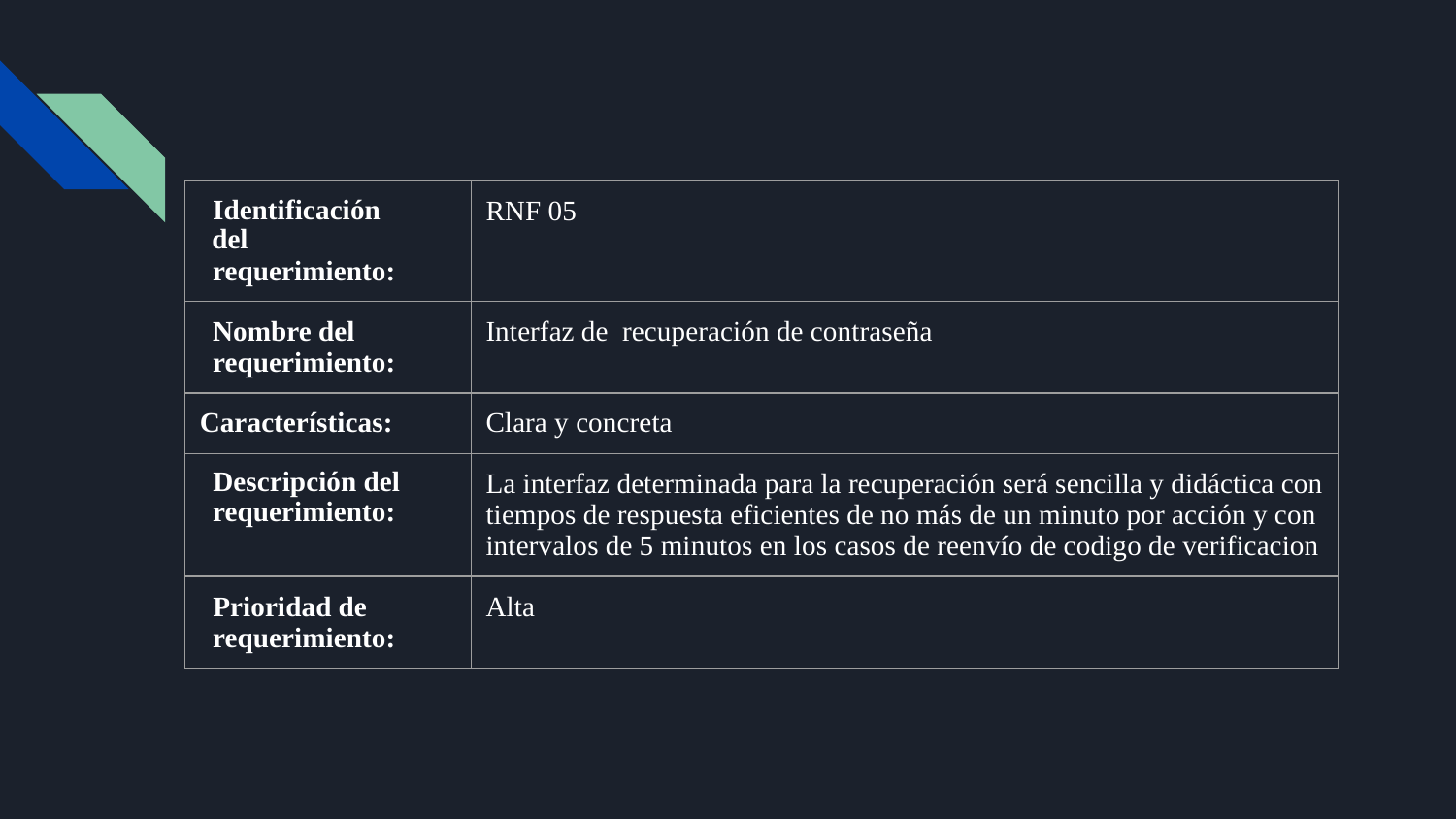

| Identificación del requerimiento: | RNF 05 |
| --- | --- |
| Nombre del requerimiento: | Interfaz de recuperación de contraseña |
| Características: | Clara y concreta |
| Descripción del requerimiento: | La interfaz determinada para la recuperación será sencilla y didáctica con tiempos de respuesta eficientes de no más de un minuto por acción y con intervalos de 5 minutos en los casos de reenvío de codigo de verificacion |
| Prioridad de requerimiento: | Alta |